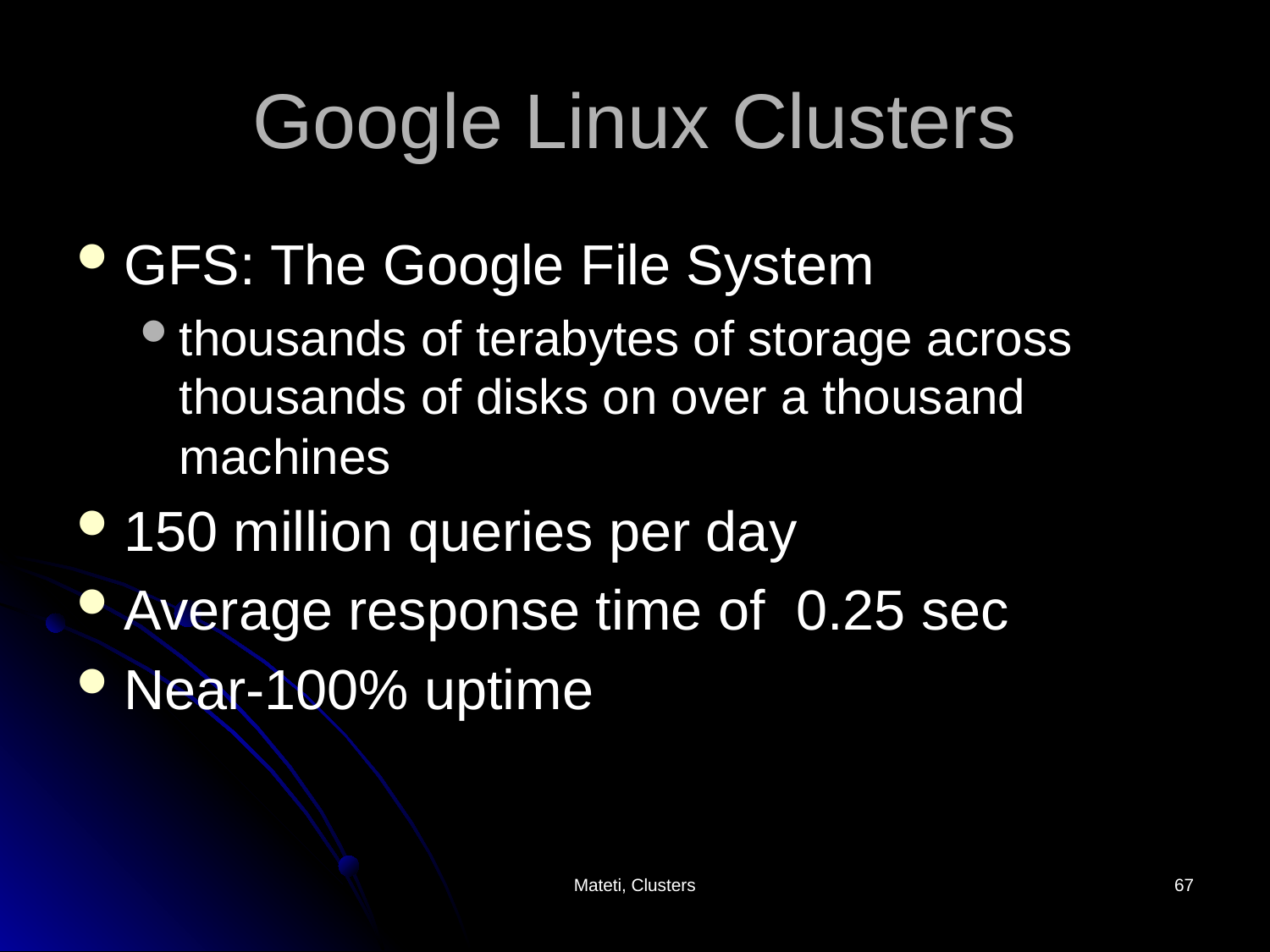

# Google Linux Clusters
GFS: The Google File System
thousands of terabytes of storage across thousands of disks on over a thousand machines
150 million queries per day
Average response time of  0.25 sec
Near-100% uptime
Mateti, Clusters
67